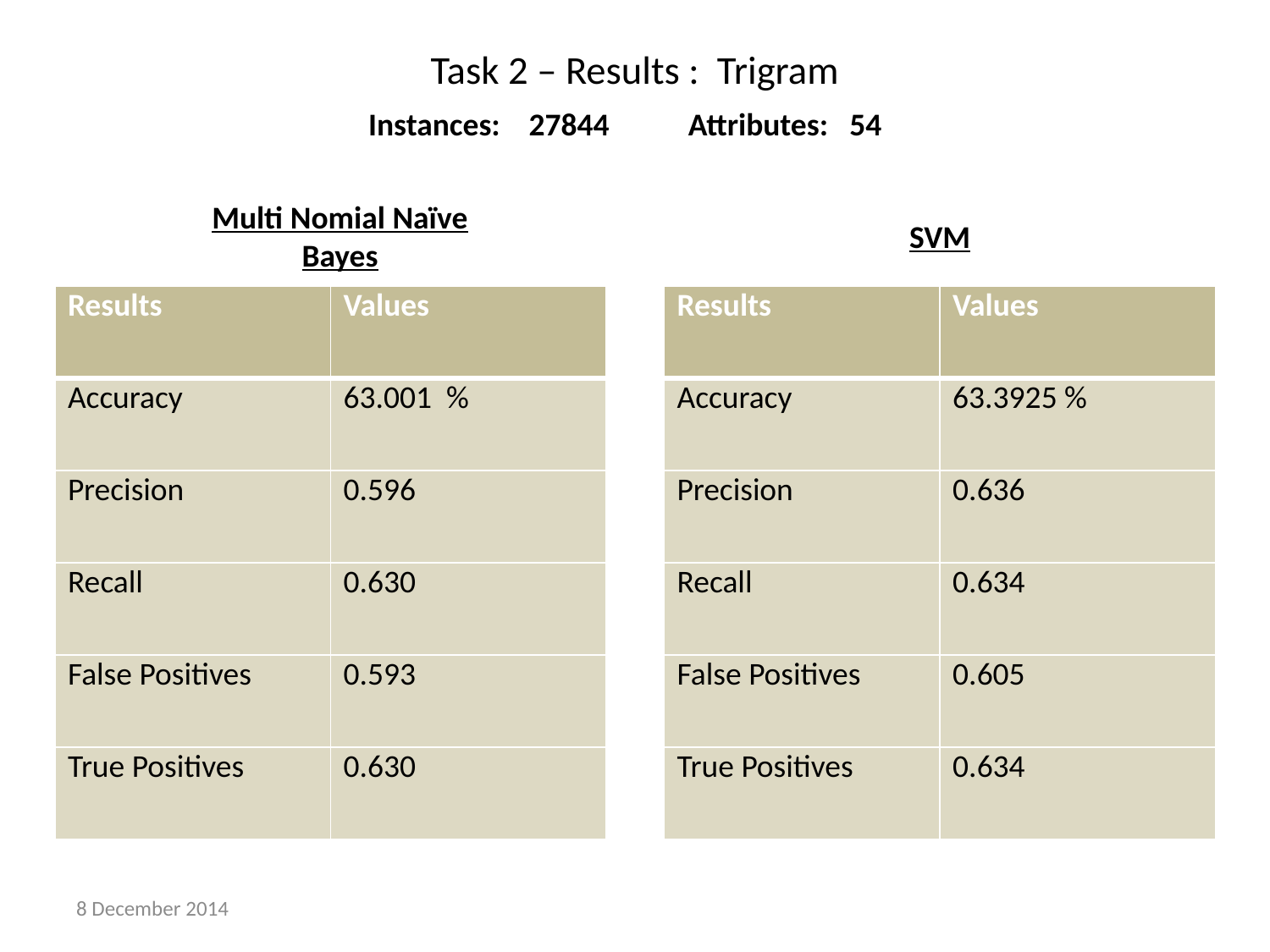

# Task 2 – Results :  Trigram
Instances:    27844           Attributes:   54
Multi Nomial Naïve Bayes
SVM
| Results | Values |
| --- | --- |
| Accuracy | 63.001 % |
| Precision | 0.596 |
| Recall | 0.630 |
| False Positives | 0.593 |
| True Positives | 0.630 |
| Results | Values |
| --- | --- |
| Accuracy | 63.3925 % |
| Precision | 0.636 |
| Recall | 0.634 |
| False Positives | 0.605 |
| True Positives | 0.634 |
8 December 2014